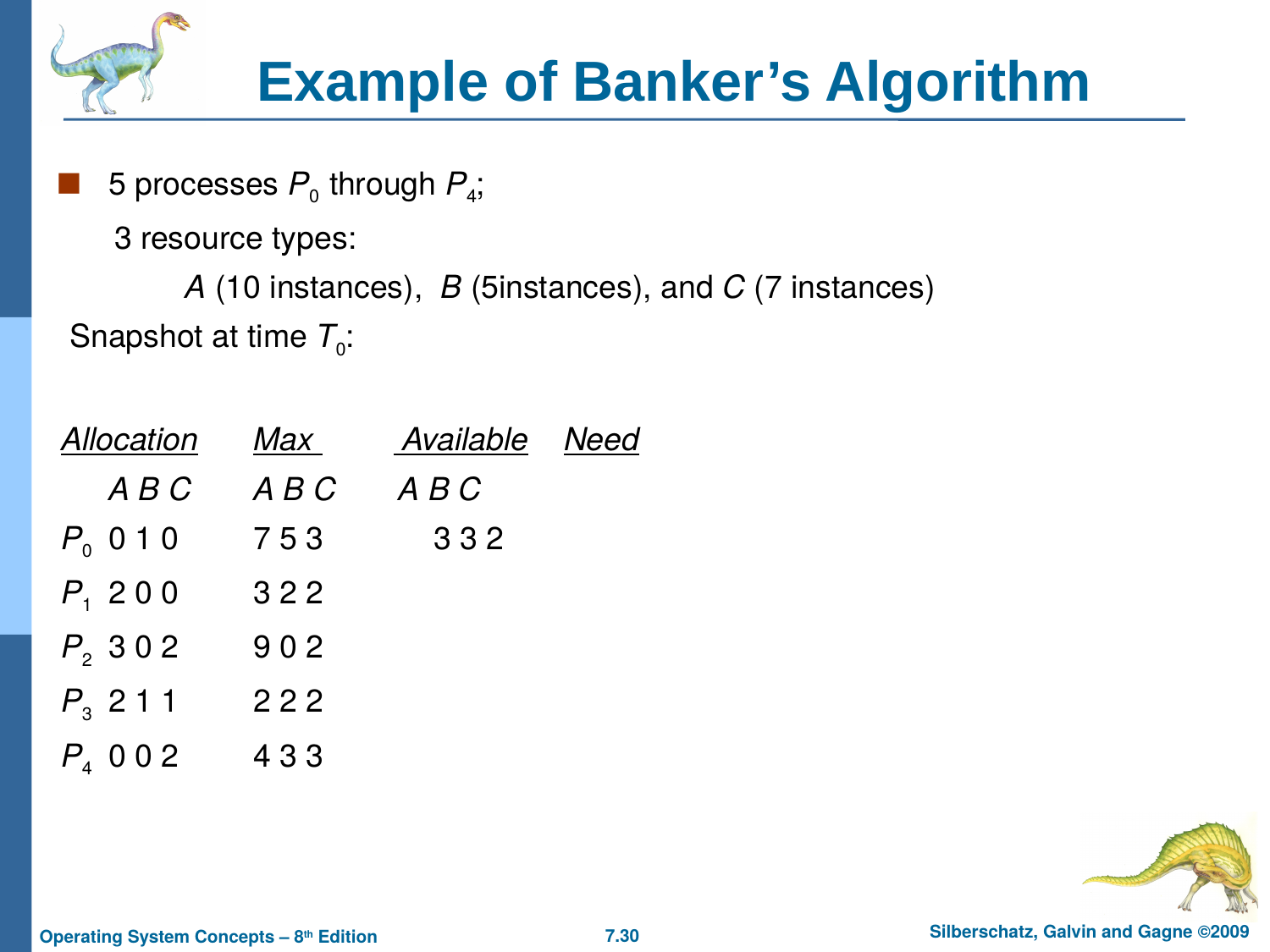

# Example of Banker’s Algorithm
5 processes P0  through P4;
      3 resource types:
              A (10 instances),  B (5instances), and C (7 instances)
 Snapshot at time T0:

Allocation	  Max          Available    Need
	A B C	  A B C       A B C
P0	0 1 0	  7 5 3 	        3 3 2
P1	2 0 0 	  3 2 2
P2	3 0 2 	  9 0 2
P3	2 1 1 	  2 2 2
P4	0 0 2	  4 3 3